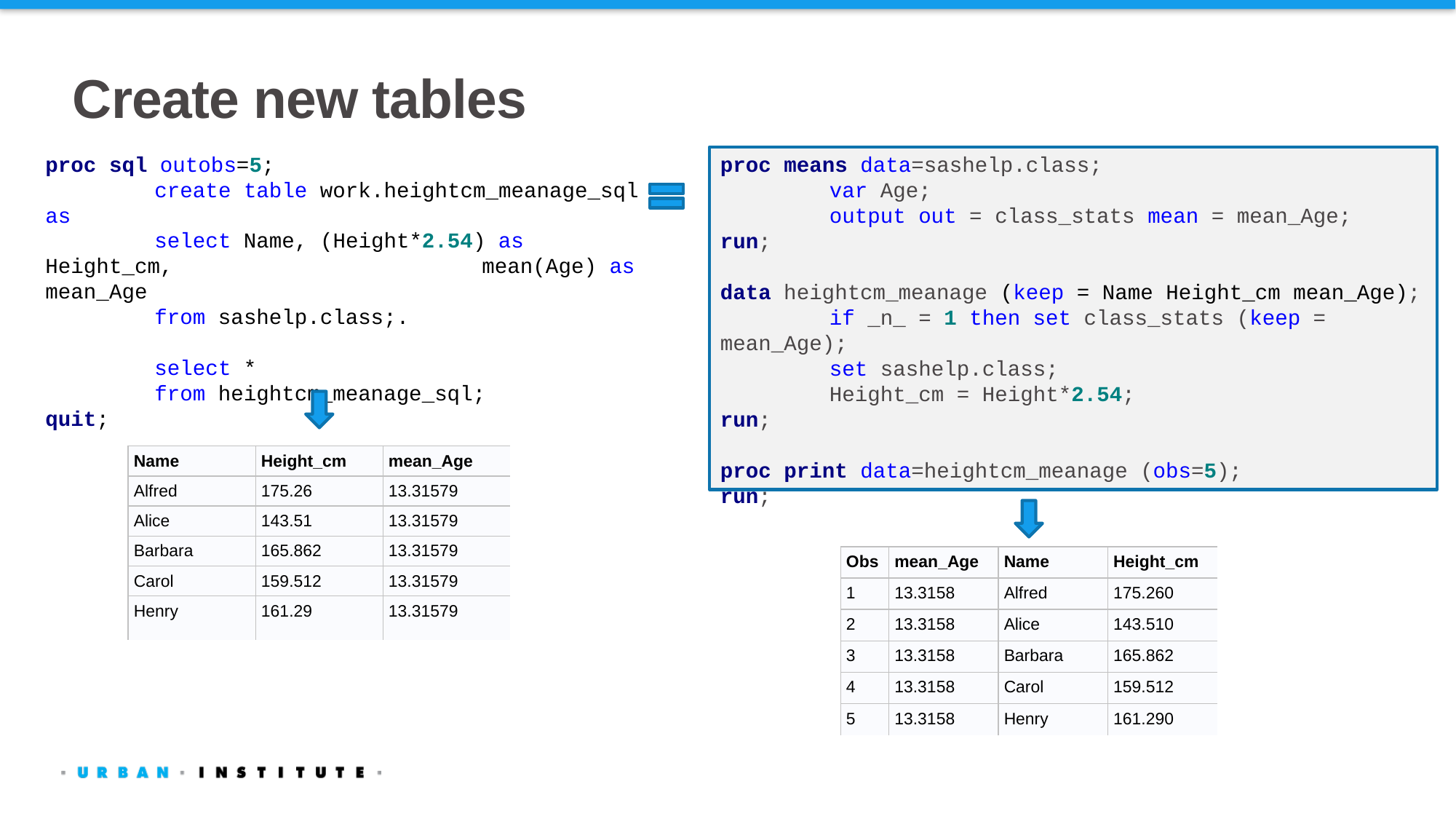

# Create new tables
proc sql outobs=5;
	create table work.heightcm_meanage_sql as
	select Name, (Height*2.54) as Height_cm, 			mean(Age) as mean_Age
	from sashelp.class;.

	select *
	from heightcm_meanage_sql;
quit;

proc means data=sashelp.class;
	var Age;
	output out = class_stats mean = mean_Age;
run;

data heightcm_meanage (keep = Name Height_cm mean_Age);
	if _n_ = 1 then set class_stats (keep = mean_Age);
	set sashelp.class;
	Height_cm = Height*2.54;
run;

proc print data=heightcm_meanage (obs=5);
run;

| Name | Height\_cm | mean\_Age |
| --- | --- | --- |
| Alfred | 175.26 | 13.31579 |
| Alice | 143.51 | 13.31579 |
| Barbara | 165.862 | 13.31579 |
| Carol | 159.512 | 13.31579 |
| Henry | 161.29 | 13.31579 |

| Obs | mean\_Age | Name | Height\_cm |
| --- | --- | --- | --- |
| 1 | 13.3158 | Alfred | 175.260 |
| 2 | 13.3158 | Alice | 143.510 |
| 3 | 13.3158 | Barbara | 165.862 |
| 4 | 13.3158 | Carol | 159.512 |
| 5 | 13.3158 | Henry | 161.290 |